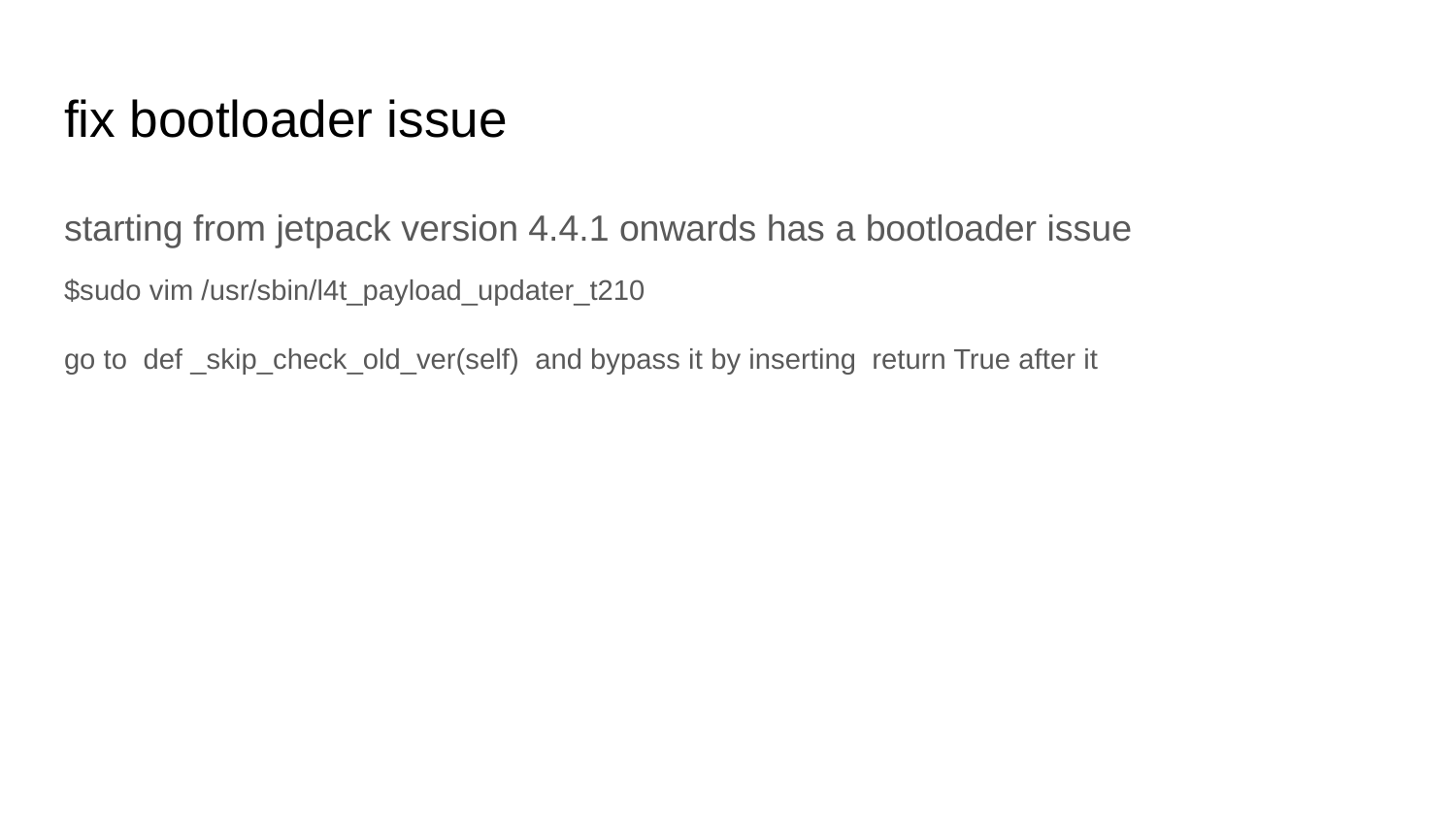

# fix bootloader issue
starting from jetpack version 4.4.1 onwards has a bootloader issue
$sudo vim /usr/sbin/l4t_payload_updater_t210

go to  def _skip_check_old_ver(self)  and bypass it by inserting  return True after it